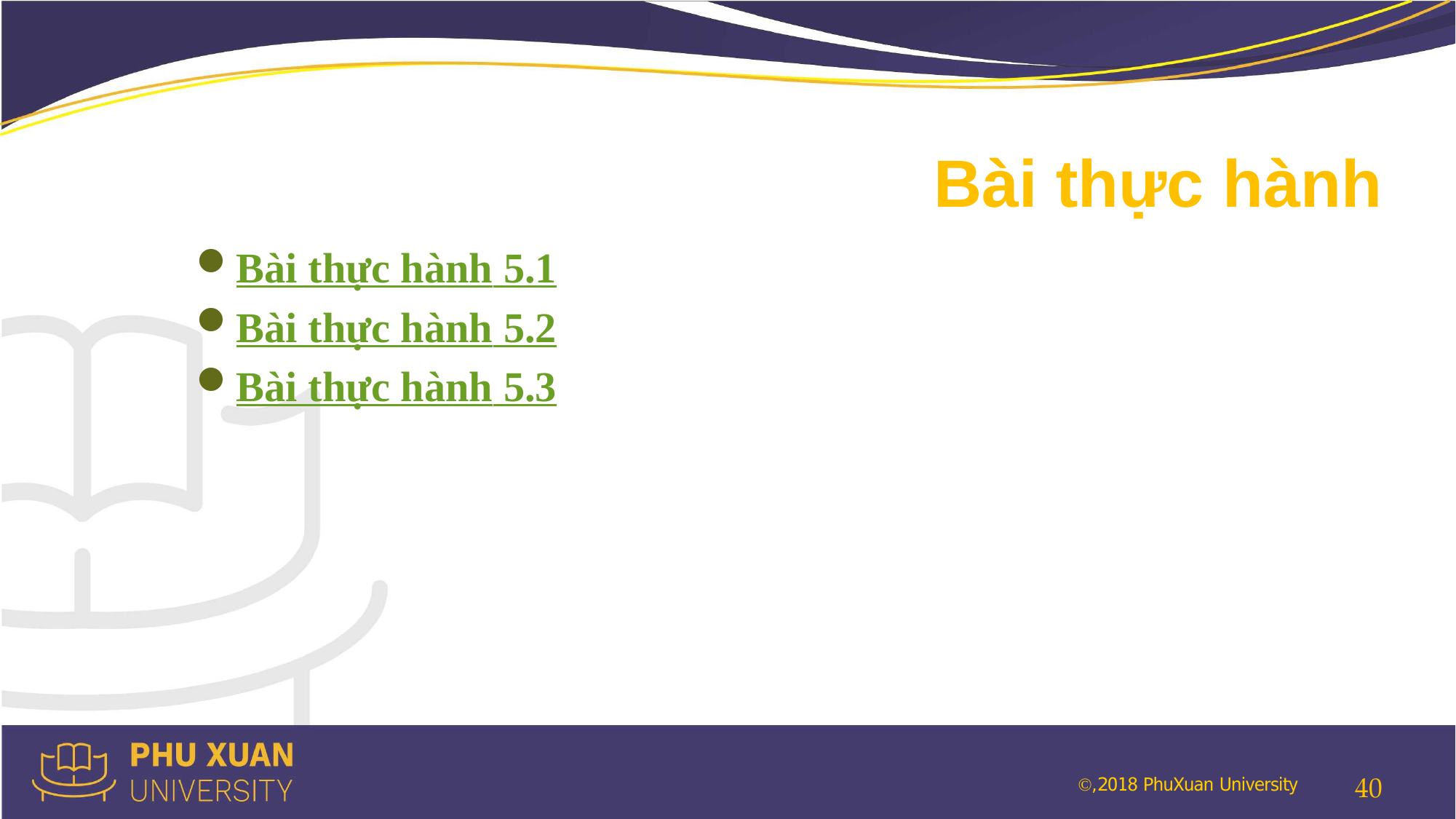

# Bài thực hành
Bài thực hành 5.1
Bài thực hành 5.2
Bài thực hành 5.3

40